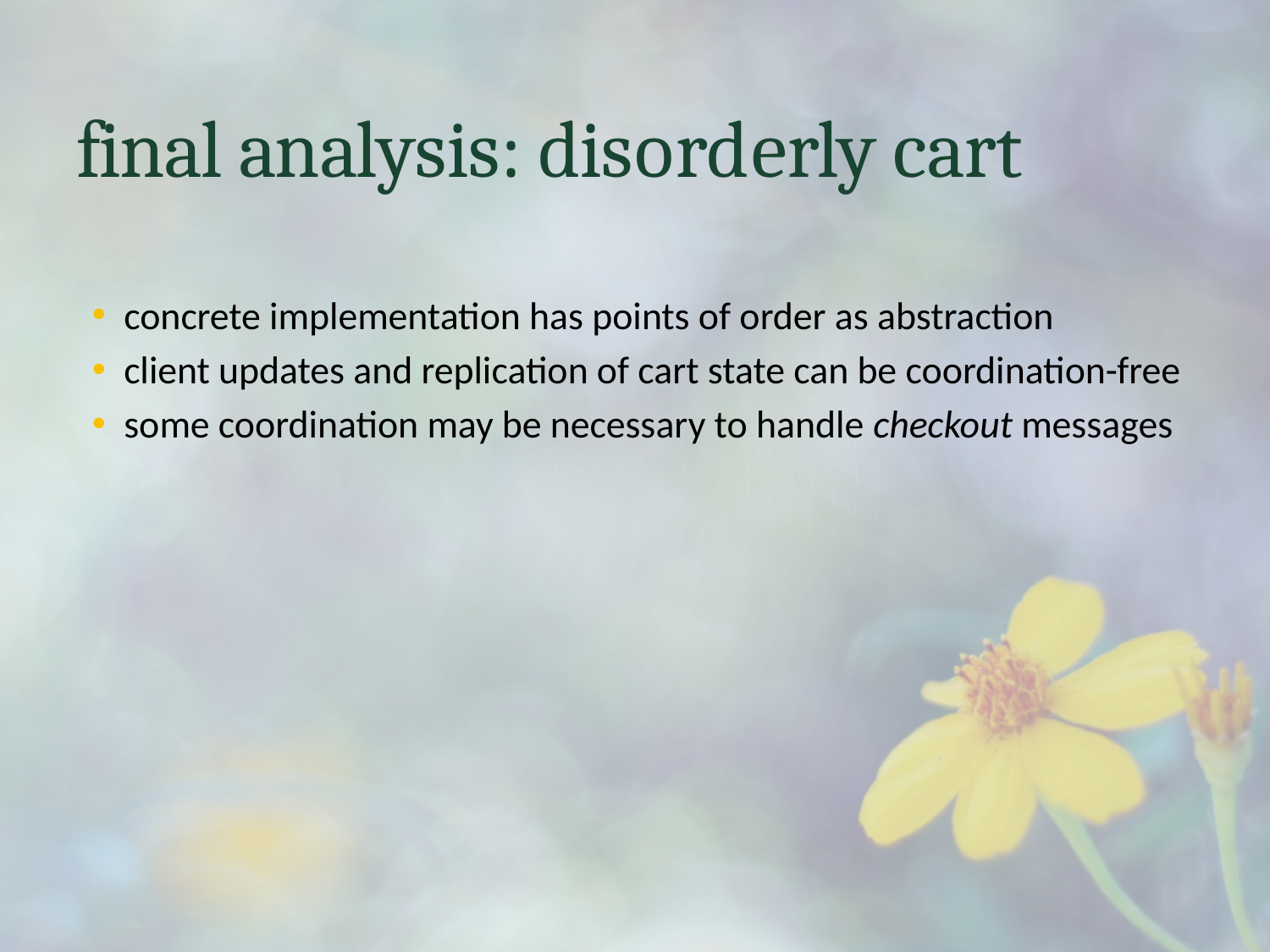

# final analysis: disorderly cart
concrete implementation has points of order as abstraction
client updates and replication of cart state can be coordination-free
some coordination may be necessary to handle checkout messages